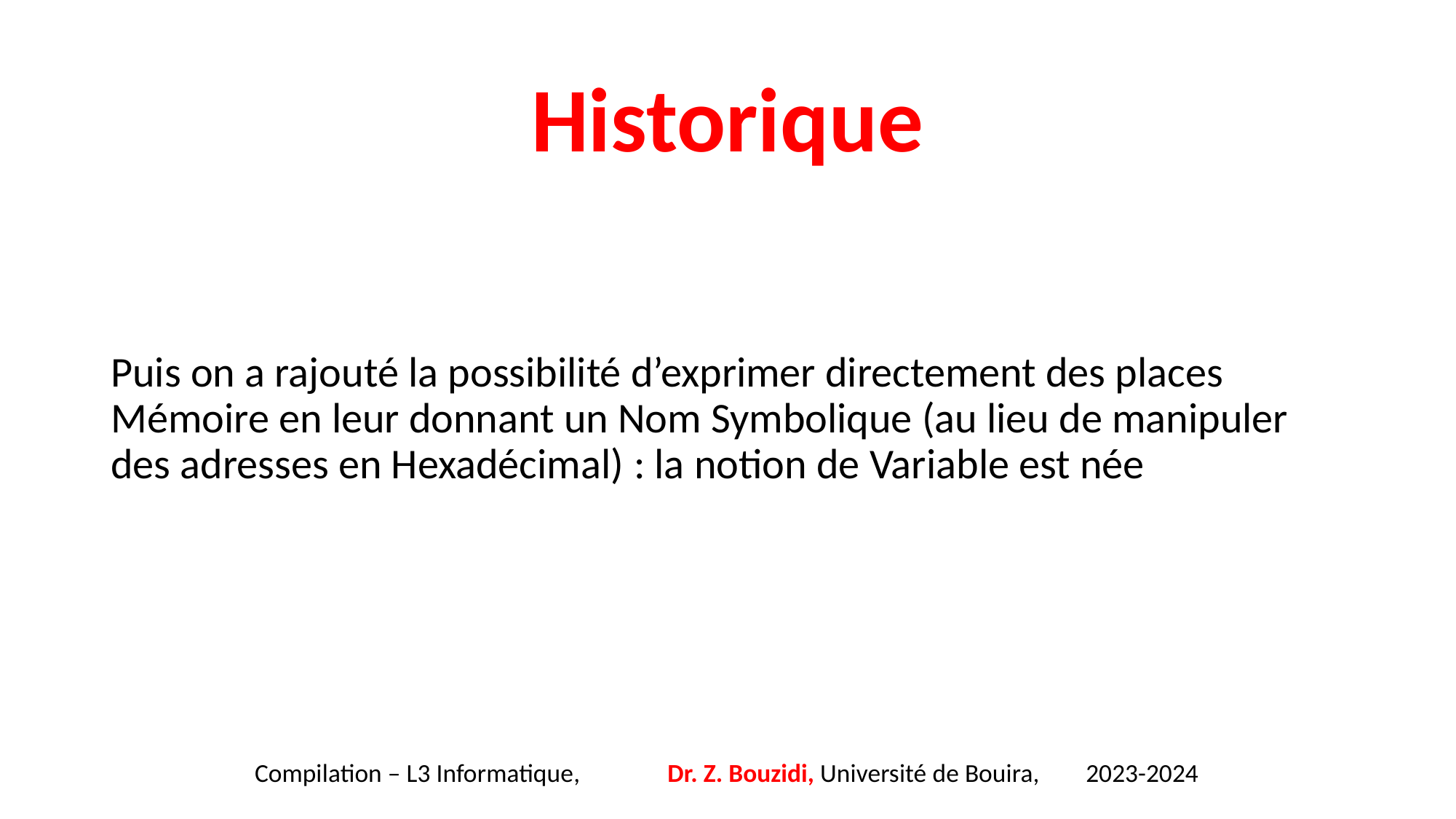

# Historique

Puis on a rajouté la possibilité d’exprimer directement des places Mémoire en leur donnant un Nom Symbolique (au lieu de manipuler des adresses en Hexadécimal) : la notion de Variable est née
Compilation – L3 Informatique,               Dr. Z. Bouzidi, Université de Bouira,        2023-2024